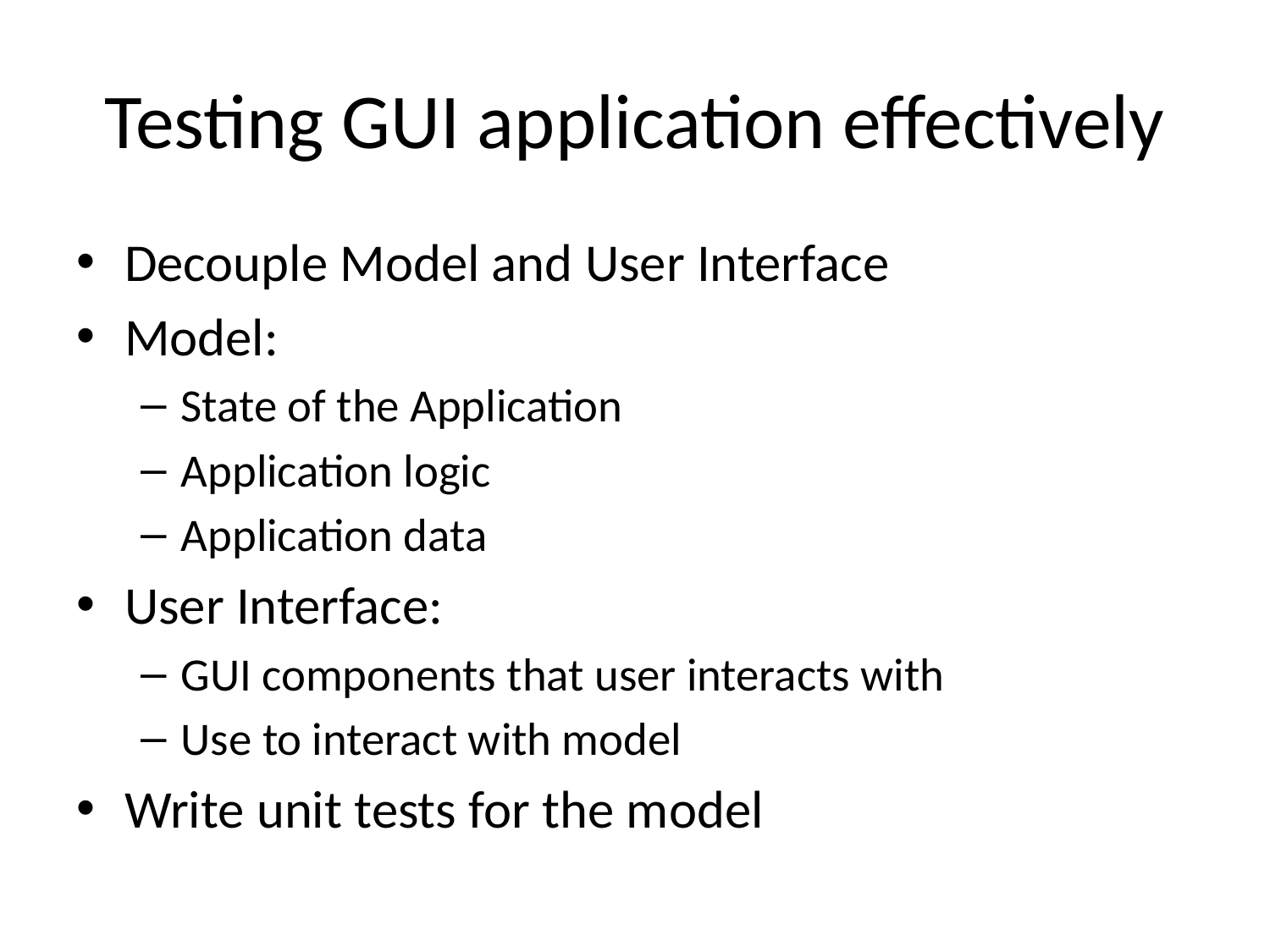

# Testing GUI application effectively
Decouple Model and User Interface
Model:
State of the Application
Application logic
Application data
User Interface:
GUI components that user interacts with
Use to interact with model
Write unit tests for the model